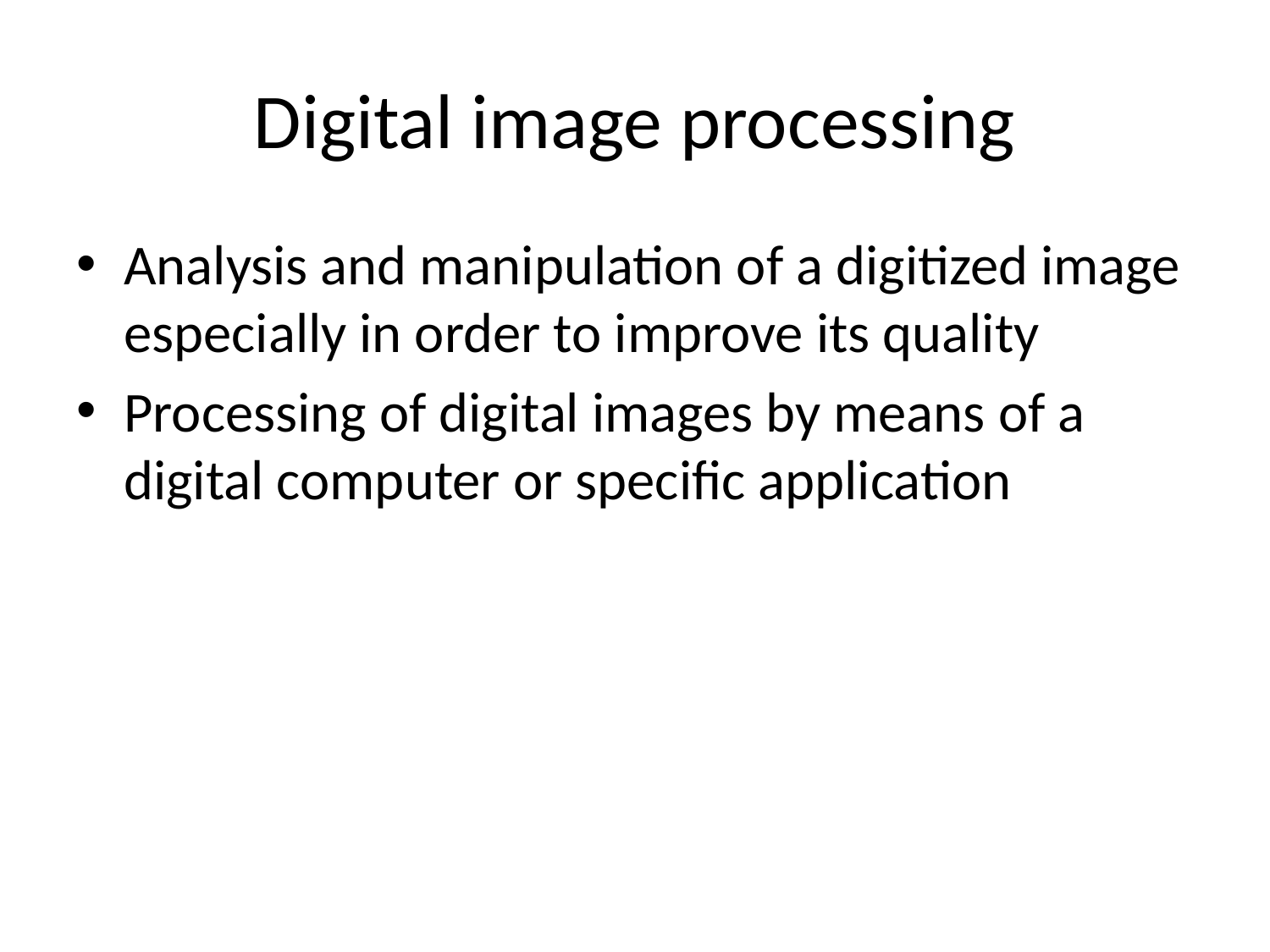

# Digital image processing
Analysis and manipulation of a digitized image especially in order to improve its quality
Processing of digital images by means of a digital computer or specific application